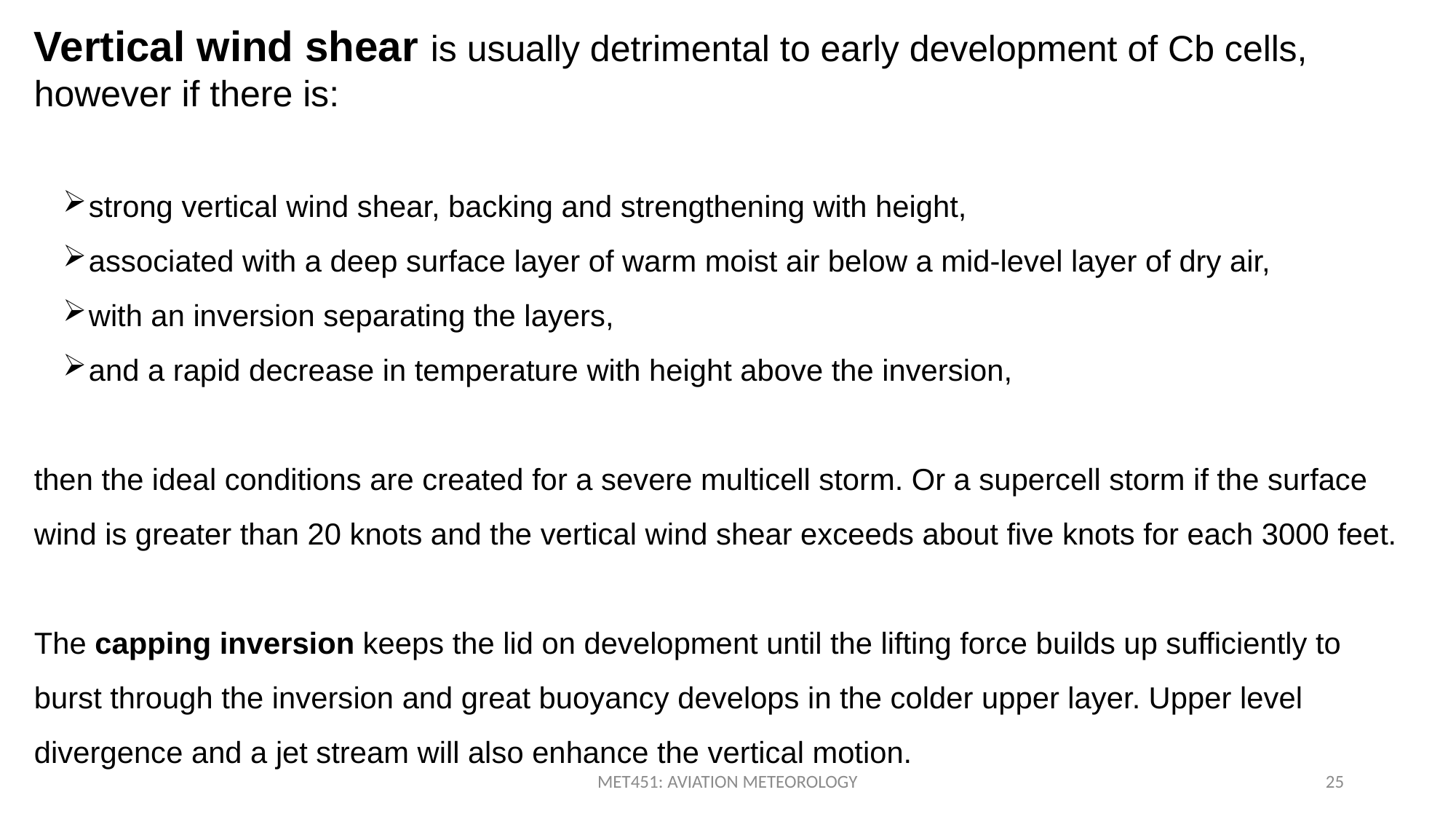

Vertical wind shear is usually detrimental to early development of Cb cells, however if there is:

strong vertical wind shear, backing and strengthening with height,
associated with a deep surface layer of warm moist air below a mid-level layer of dry air,
with an inversion separating the layers,
and a rapid decrease in temperature with height above the inversion,

then the ideal conditions are created for a severe multicell storm. Or a supercell storm if the surface wind is greater than 20 knots and the vertical wind shear exceeds about five knots for each 3000 feet.

The capping inversion keeps the lid on development until the lifting force builds up sufficiently to burst through the inversion and great buoyancy develops in the colder upper layer. Upper level divergence and a jet stream will also enhance the vertical motion.
MET451: AVIATION METEOROLOGY
25